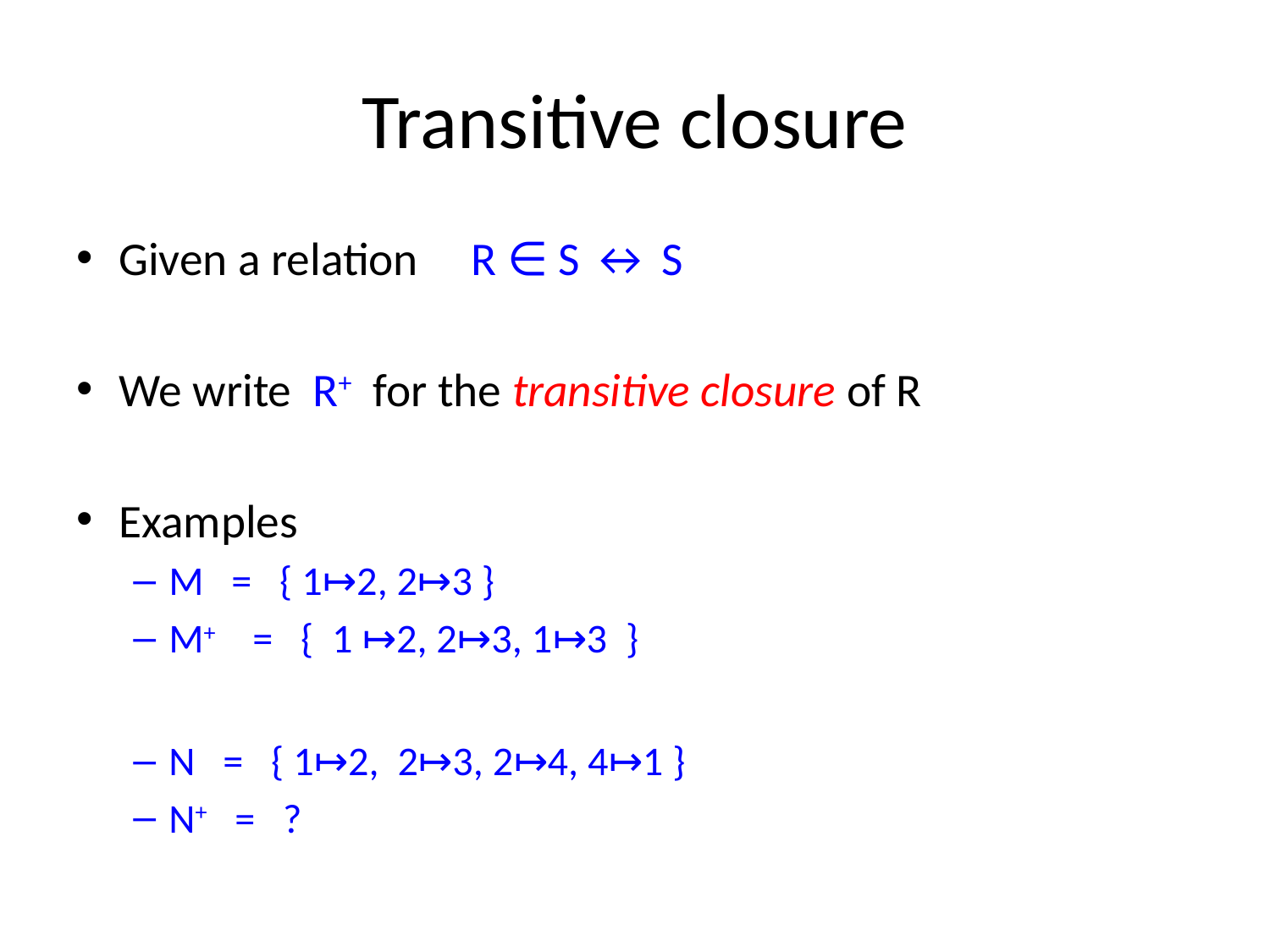

# Transitive closure
Given a relation     R ∈ S ↔ S

We write  R+  for the transitive closure of R

Examples
M   =   { 1↦2, 2↦3 }
M+    =   {  1 ↦2, 2↦3, 1↦3  }

N   =   { 1↦2,  2↦3, 2↦4, 4↦1 }
N+   =   ?